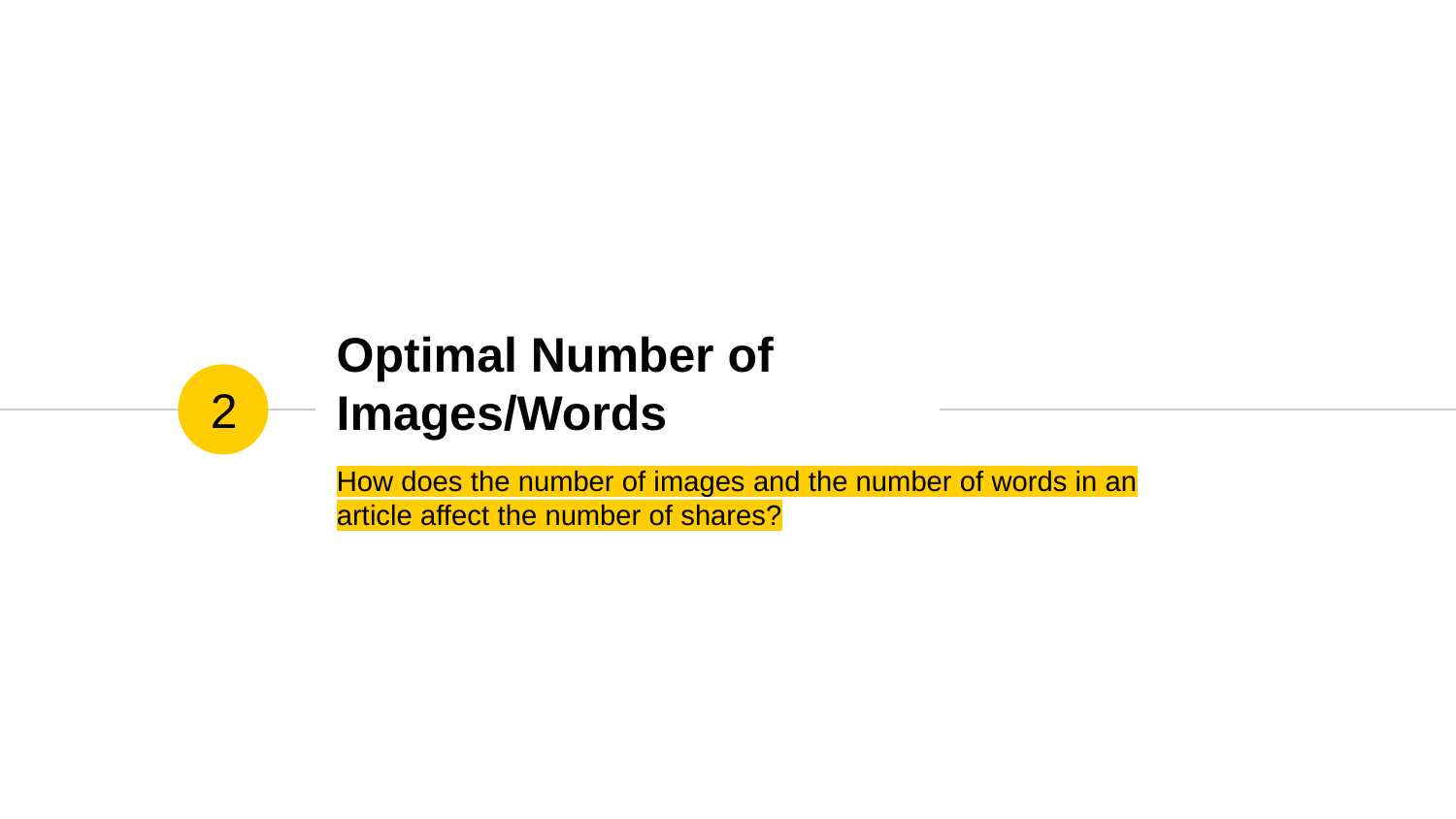

# Optimal Number of Images/Words
2
How does the number of images and the number of words in an article affect the number of shares?